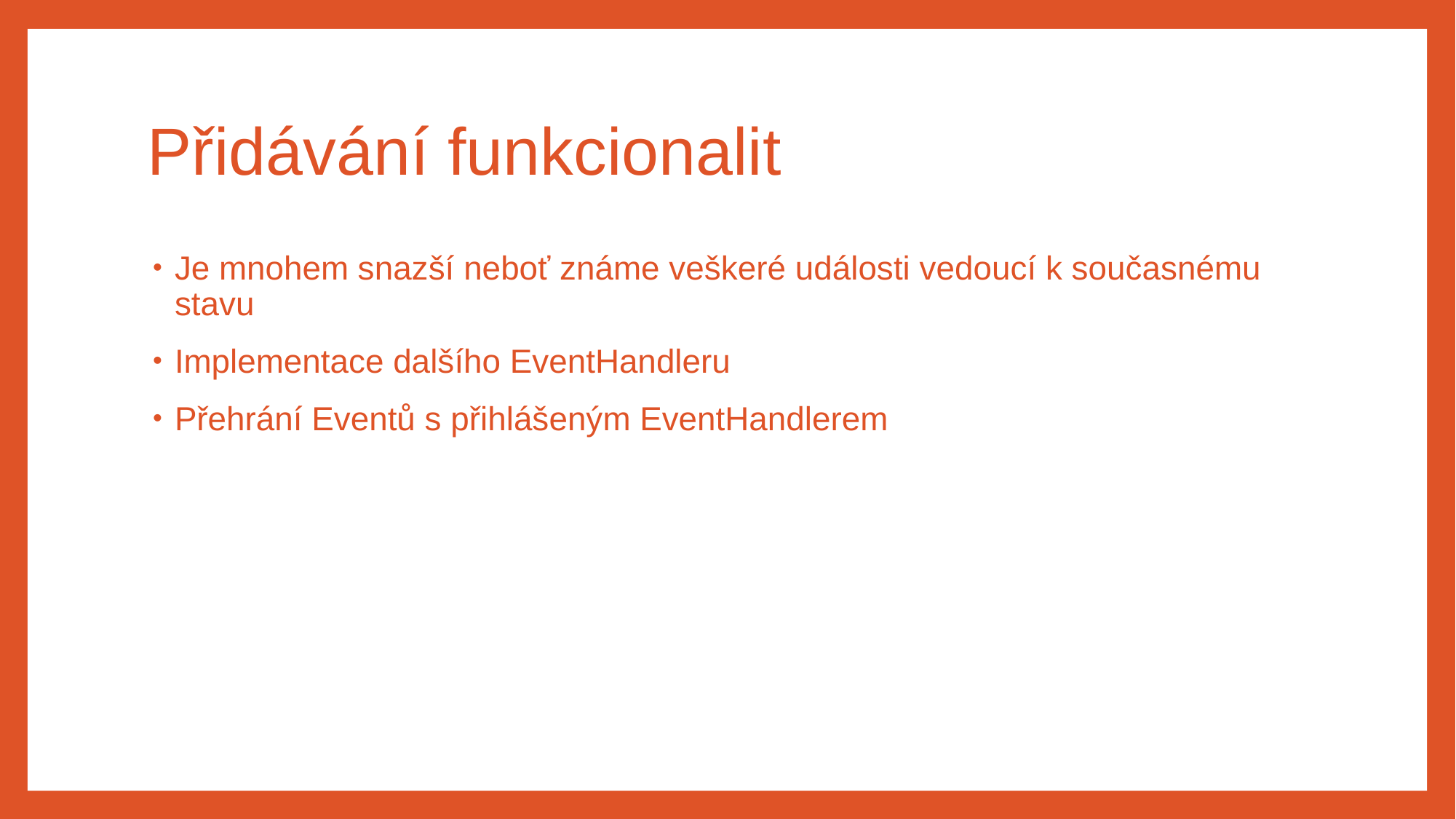

# Přidávání funkcionalit
Je mnohem snazší neboť známe veškeré události vedoucí k současnému stavu
Implementace dalšího EventHandleru
Přehrání Eventů s přihlášeným EventHandlerem